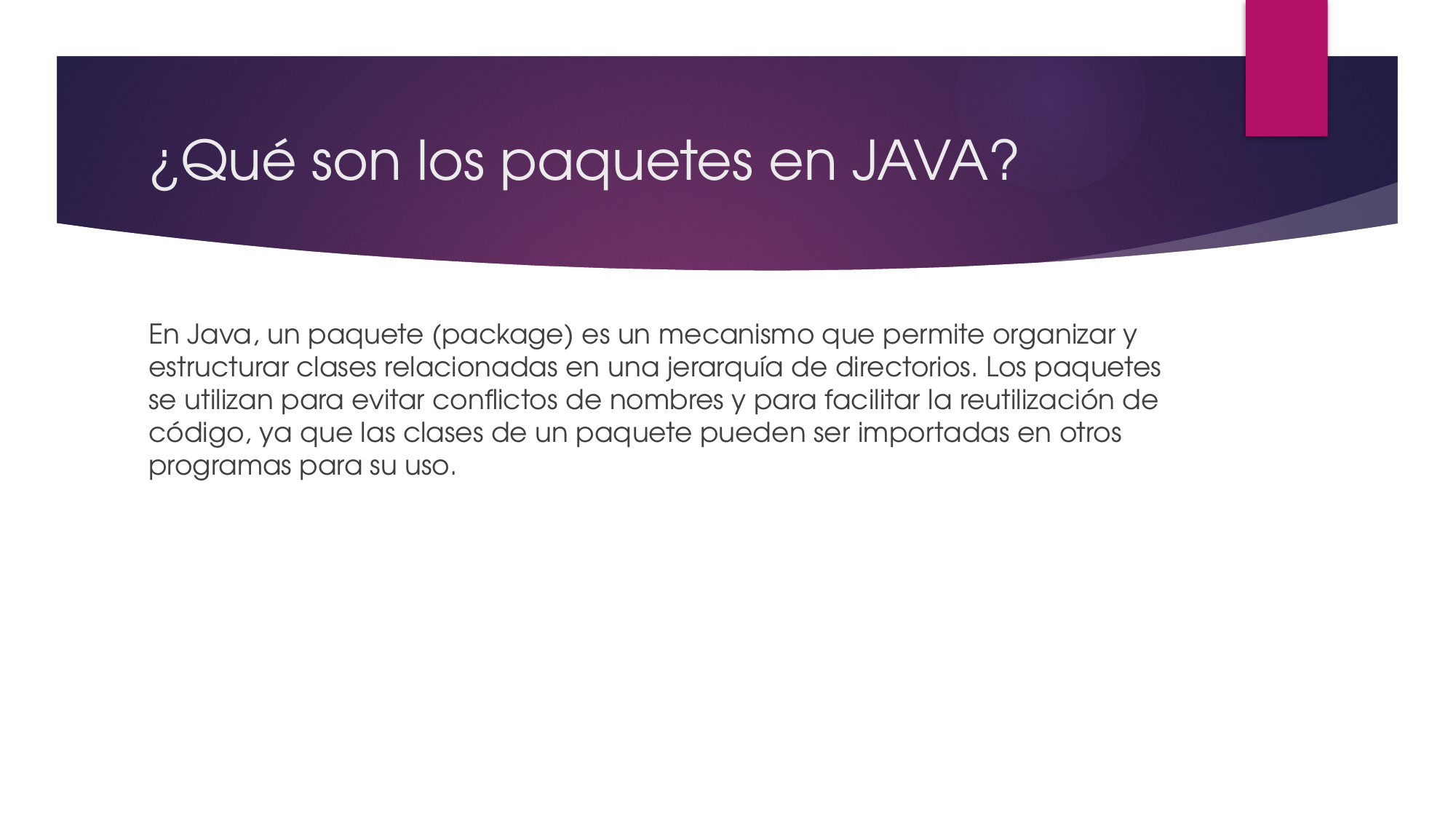

# ¿Qué son los paquetes en JAVA?
En Java, un paquete (package) es un mecanismo que permite organizar y estructurar clases relacionadas en una jerarquía de directorios. Los paquetes se utilizan para evitar conflictos de nombres y para facilitar la reutilización de código, ya que las clases de un paquete pueden ser importadas en otros programas para su uso.